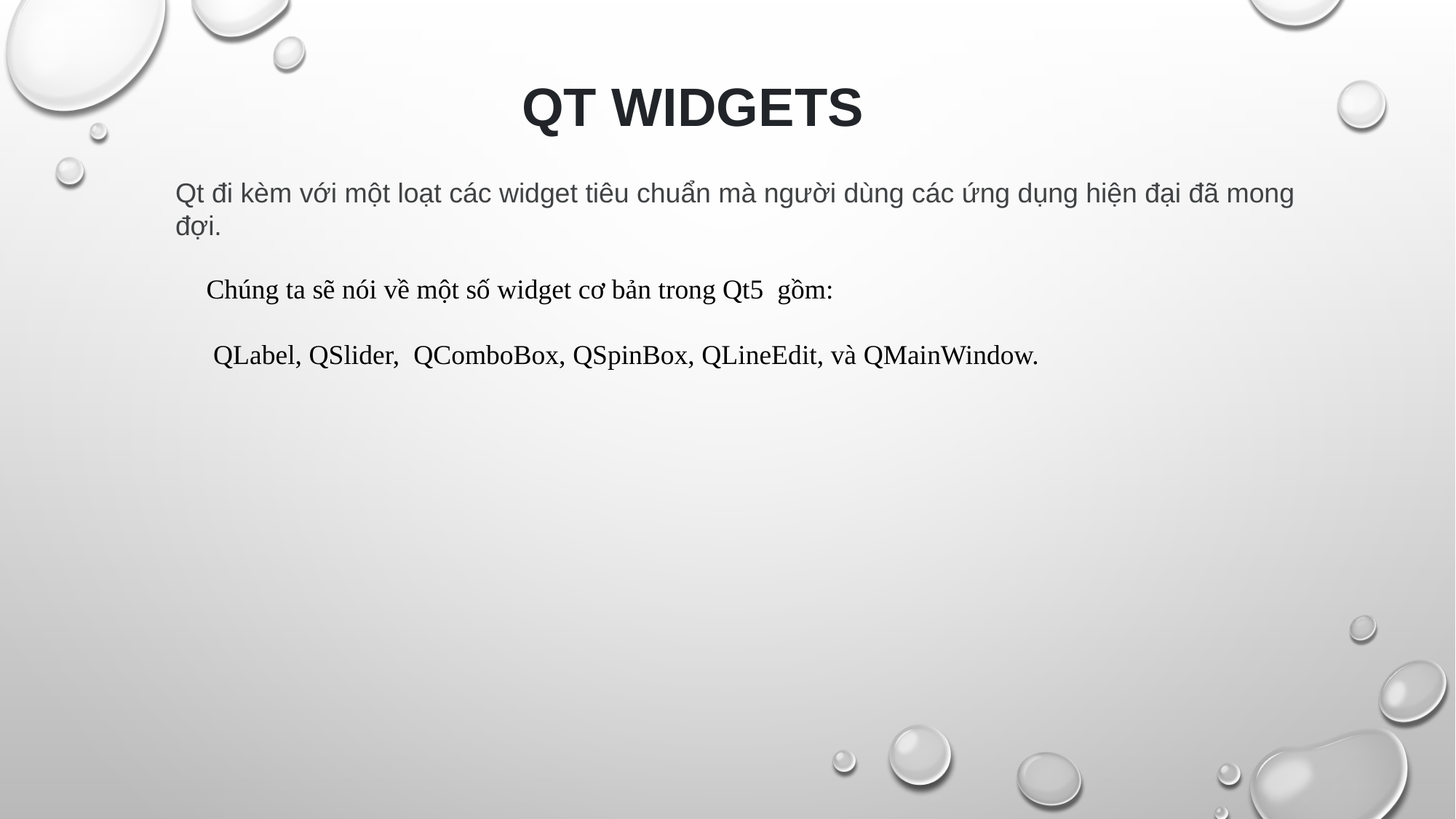

# Qt widgets
‎Qt đi kèm với một loạt các widget tiêu chuẩn mà người dùng các ứng dụng hiện đại đã mong đợi.‎

Chúng ta sẽ nói về một số widget cơ bản trong Qt5  gồm:

 QLabel, QSlider,  QComboBox, QSpinBox, QLineEdit, và QMainWindow.